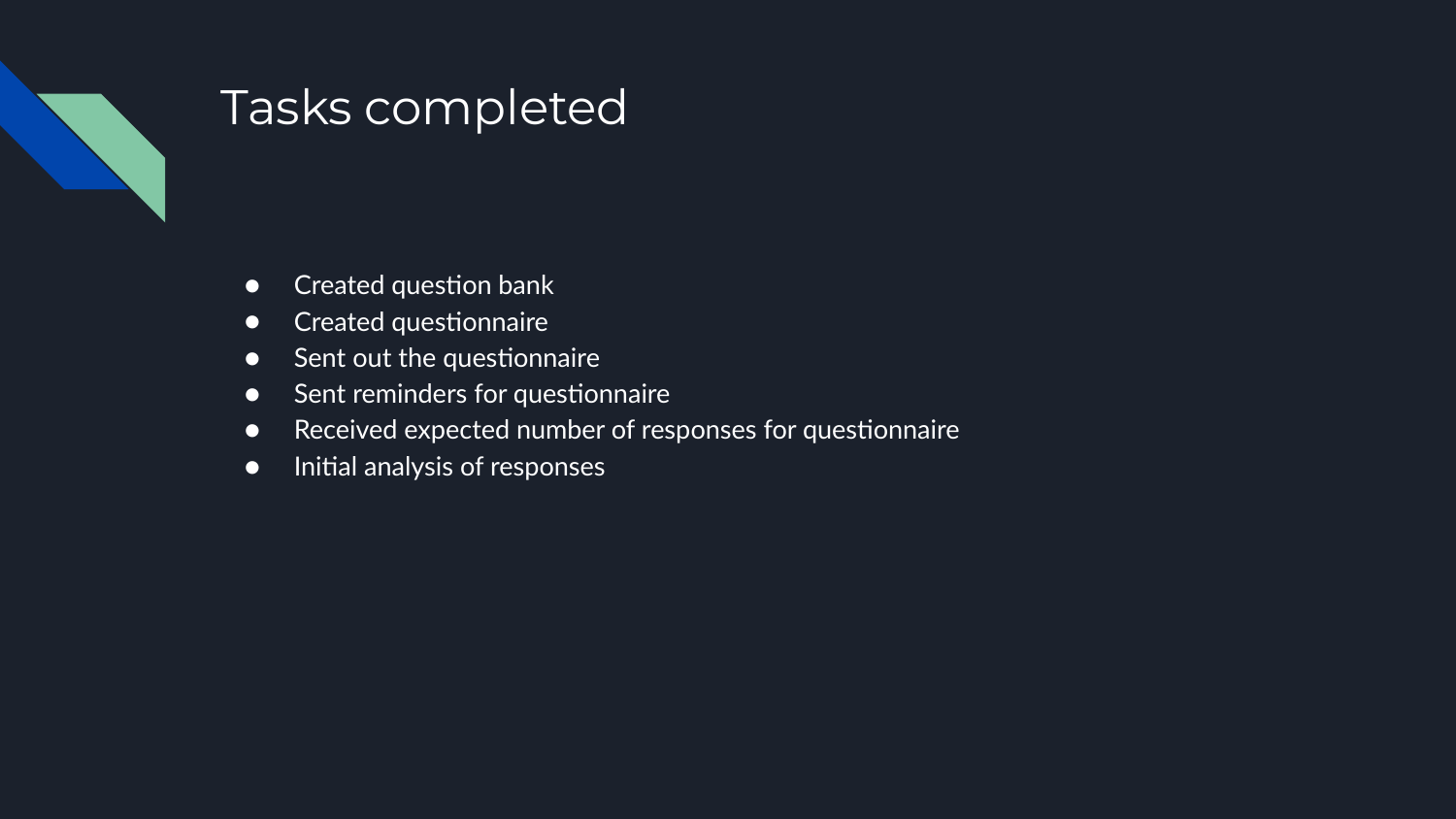

# Tasks completed
Created question bank
Created questionnaire
Sent out the questionnaire
Sent reminders for questionnaire
Received expected number of responses for questionnaire
Initial analysis of responses